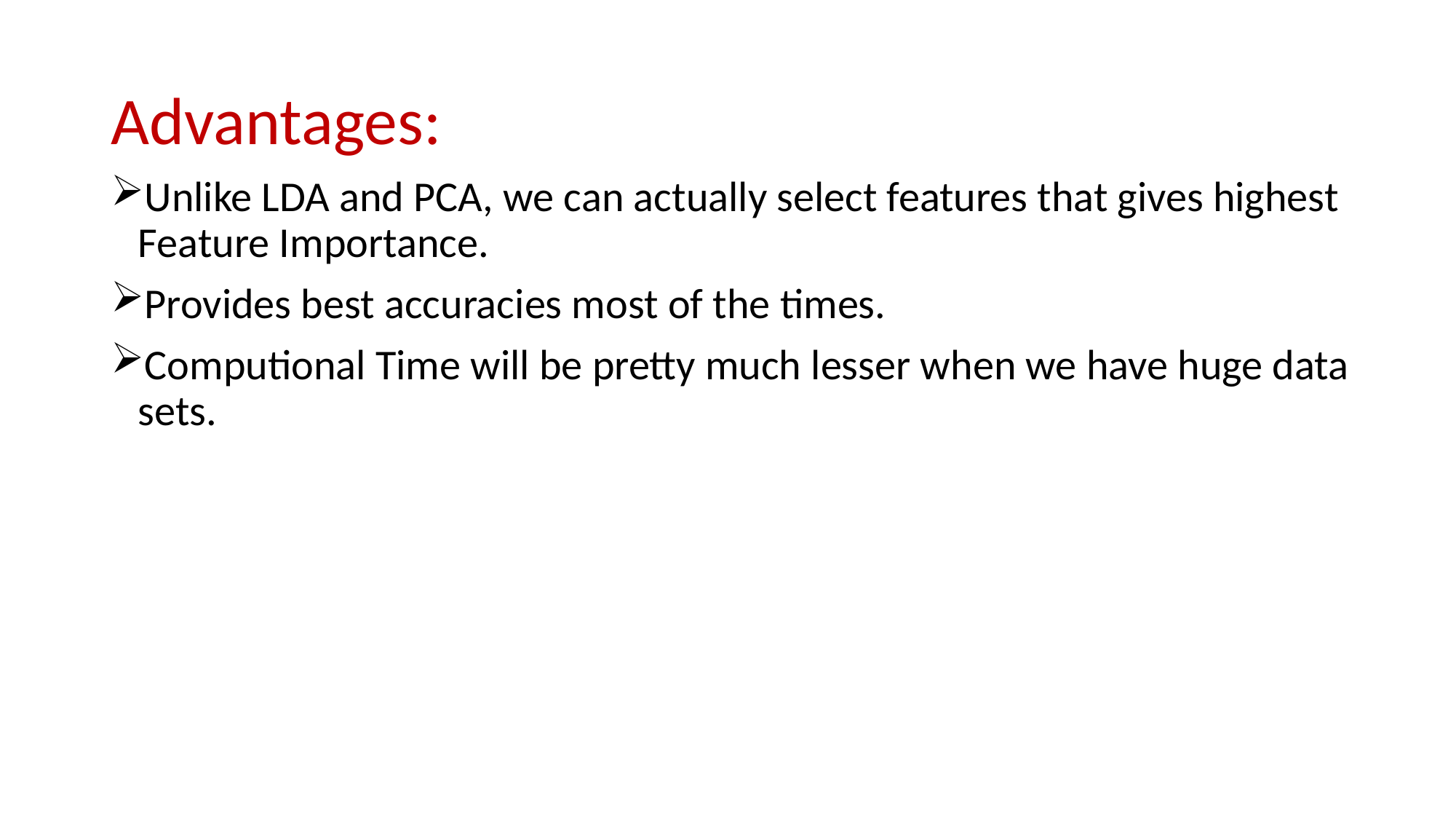

# Advantages:
Unlike LDA and PCA, we can actually select features that gives highest Feature Importance.
Provides best accuracies most of the times.
Computional Time will be pretty much lesser when we have huge data sets.